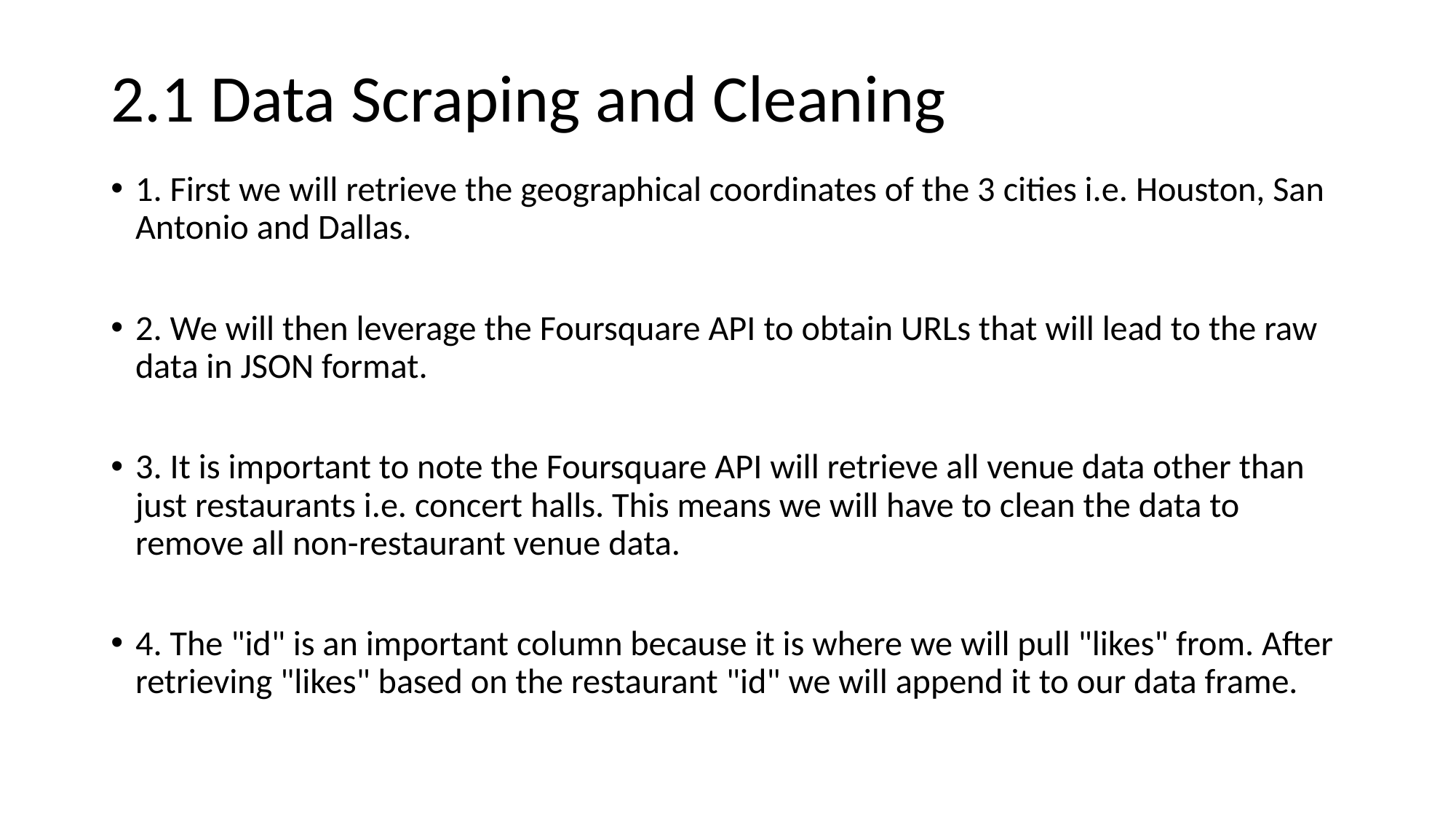

# 2.1 Data Scraping and Cleaning
1. First we will retrieve the geographical coordinates of the 3 cities i.e. Houston, San Antonio and Dallas.

2. We will then leverage the Foursquare API to obtain URLs that will lead to the raw data in JSON format.

3. It is important to note the Foursquare API will retrieve all venue data other than just restaurants i.e. concert halls. This means we will have to clean the data to remove all non-restaurant venue data.

4. The "id" is an important column because it is where we will pull "likes" from. After retrieving "likes" based on the restaurant "id" we will append it to our data frame.